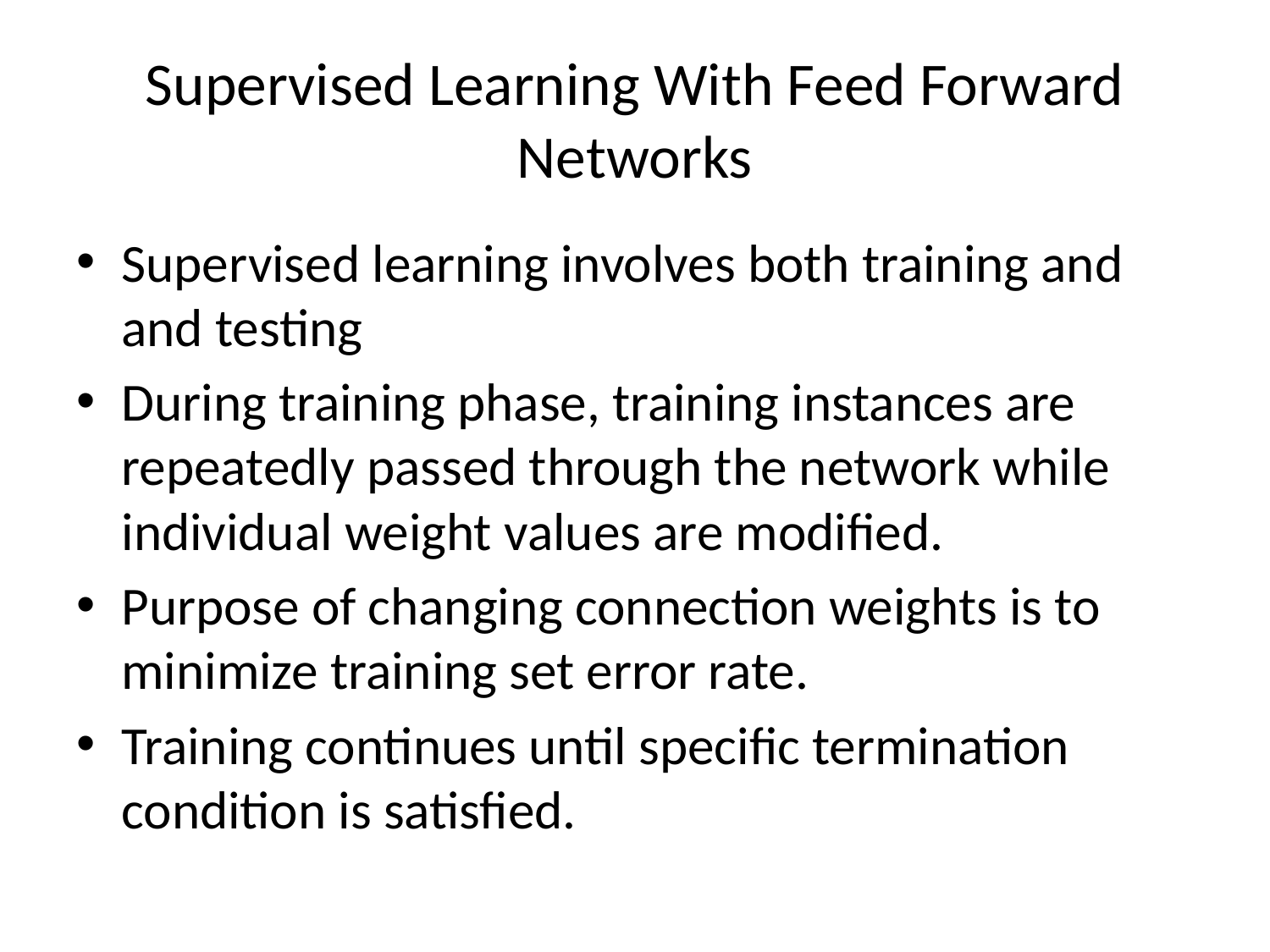

# Supervised Learning With Feed Forward Networks
Supervised learning involves both training and and testing
During training phase, training instances are repeatedly passed through the network while individual weight values are modified.
Purpose of changing connection weights is to minimize training set error rate.
Training continues until specific termination condition is satisfied.